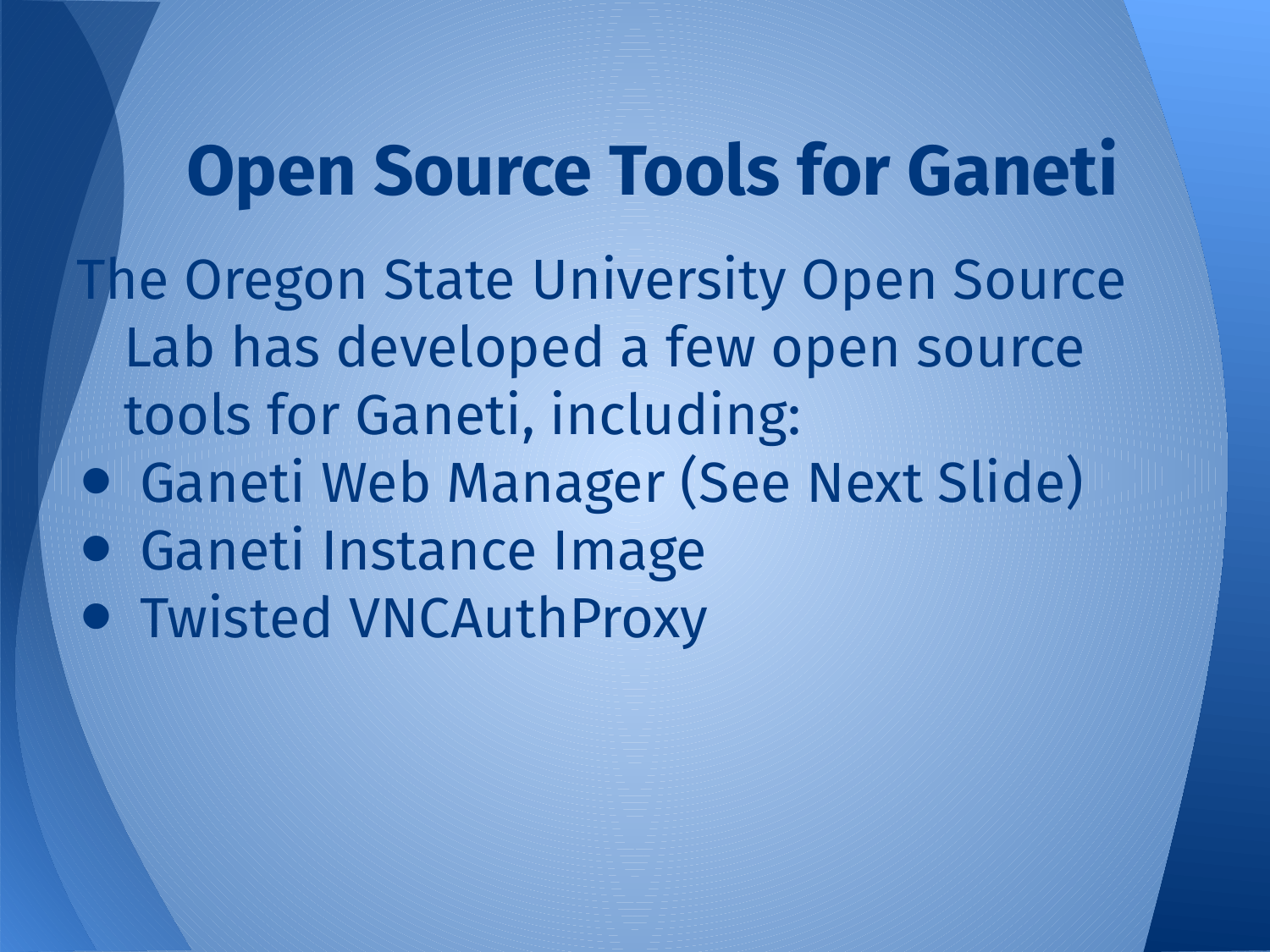

# Open Source Tools for Ganeti
The Oregon State University Open Source Lab has developed a few open source tools for Ganeti, including:
Ganeti Web Manager (See Next Slide)
Ganeti Instance Image
Twisted VNCAuthProxy